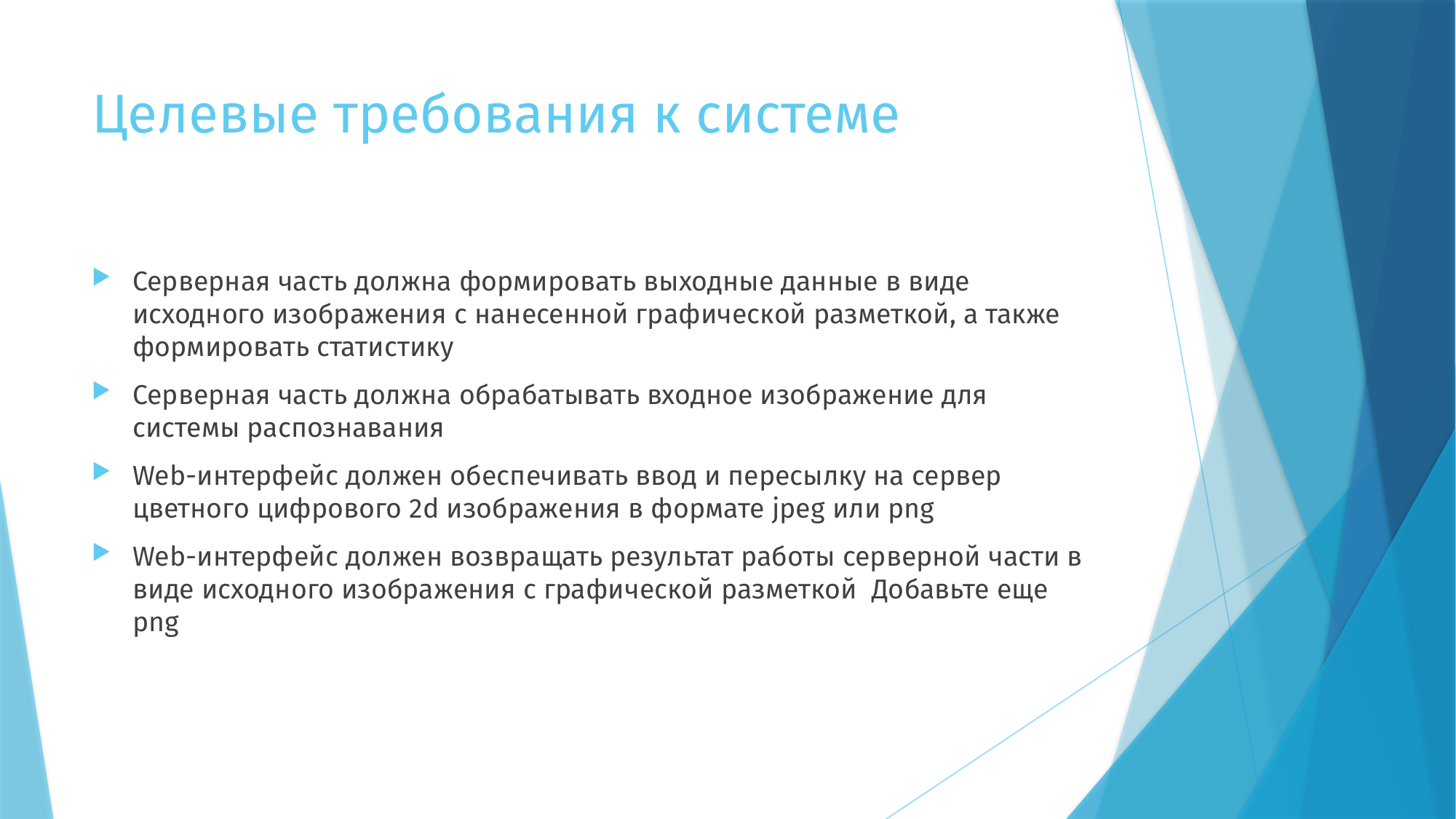

# Целевые требования к системе
Серверная часть должна формировать выходные данные в виде исходного изображения с нанесенной графической разметкой, а также формировать статистику
Серверная часть должна обрабатывать входное изображение для системы распознавания
Web-интерфейс должен обеспечивать ввод и пересылку на сервер цветного цифрового 2d изображения в формате jpeg или png
Web-интерфейс должен возвращать результат работы серверной части в виде исходного изображения с графической разметкой  Добавьте еще png